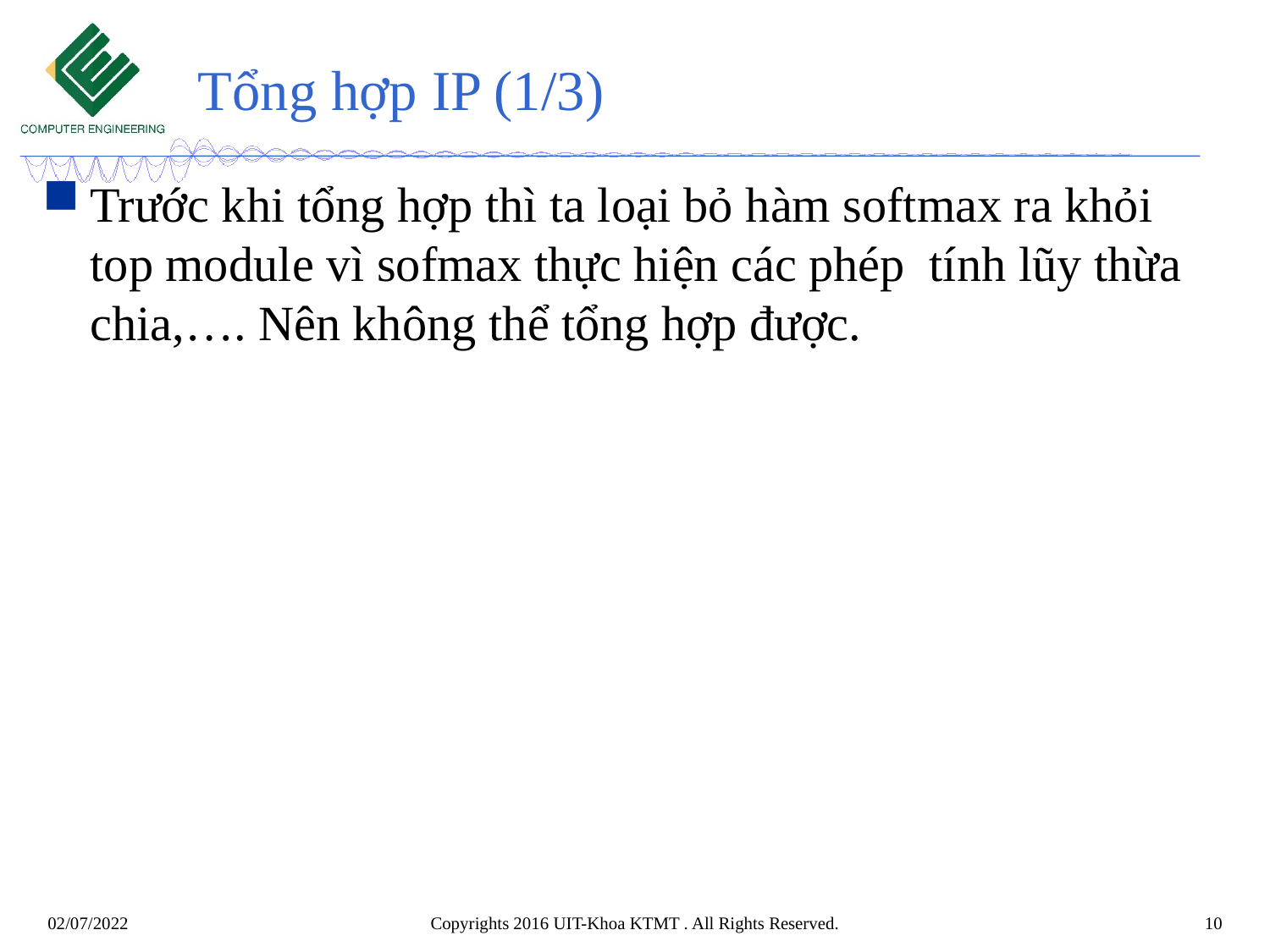

# Tổng hợp IP (1/3)
Trước khi tổng hợp thì ta loại bỏ hàm softmax ra khỏi top module vì sofmax thực hiện các phép  tính lũy thừa chia,…. Nên không thể tổng hợp được.
02/07/2022
Copyrights 2016 UIT-Khoa KTMT . All Rights Reserved.
10